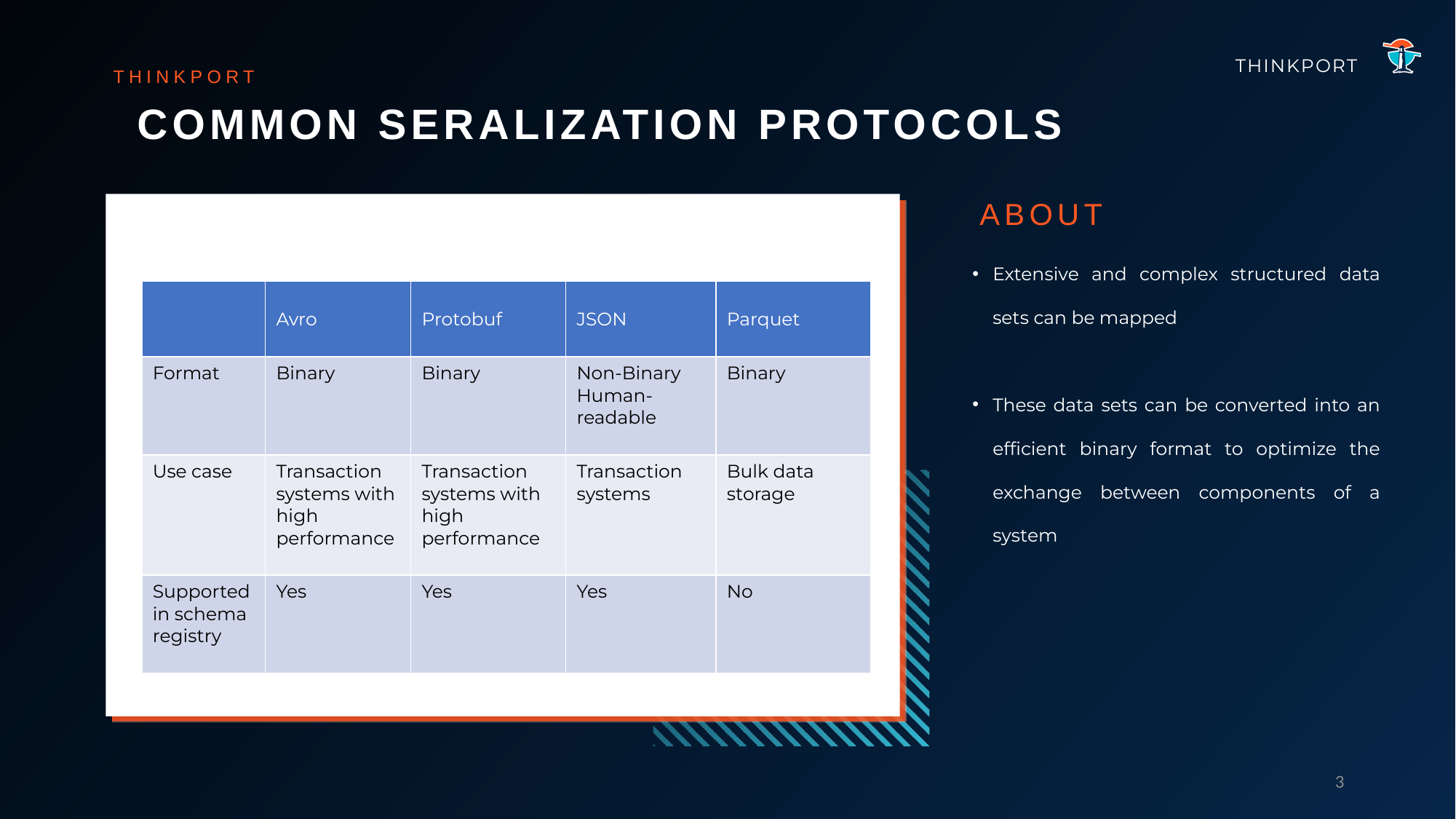

THINKPORT
COMMON SERALIZATION PROTOCOLS
ABOUT
Extensive and complex structured data sets can be mapped

These data sets can be converted into an efficient binary format to optimize the exchange between components of a system
|  | Avro | Protobuf | JSON | Parquet |
| --- | --- | --- | --- | --- |
| Format | Binary | Binary | Non-Binary Human-readable | Binary |
| Use case | Transaction systems with high performance | Transaction systems with high performance | Transaction systems | Bulk data storage |
| Supported in schema registry | Yes | Yes | Yes | No |
3